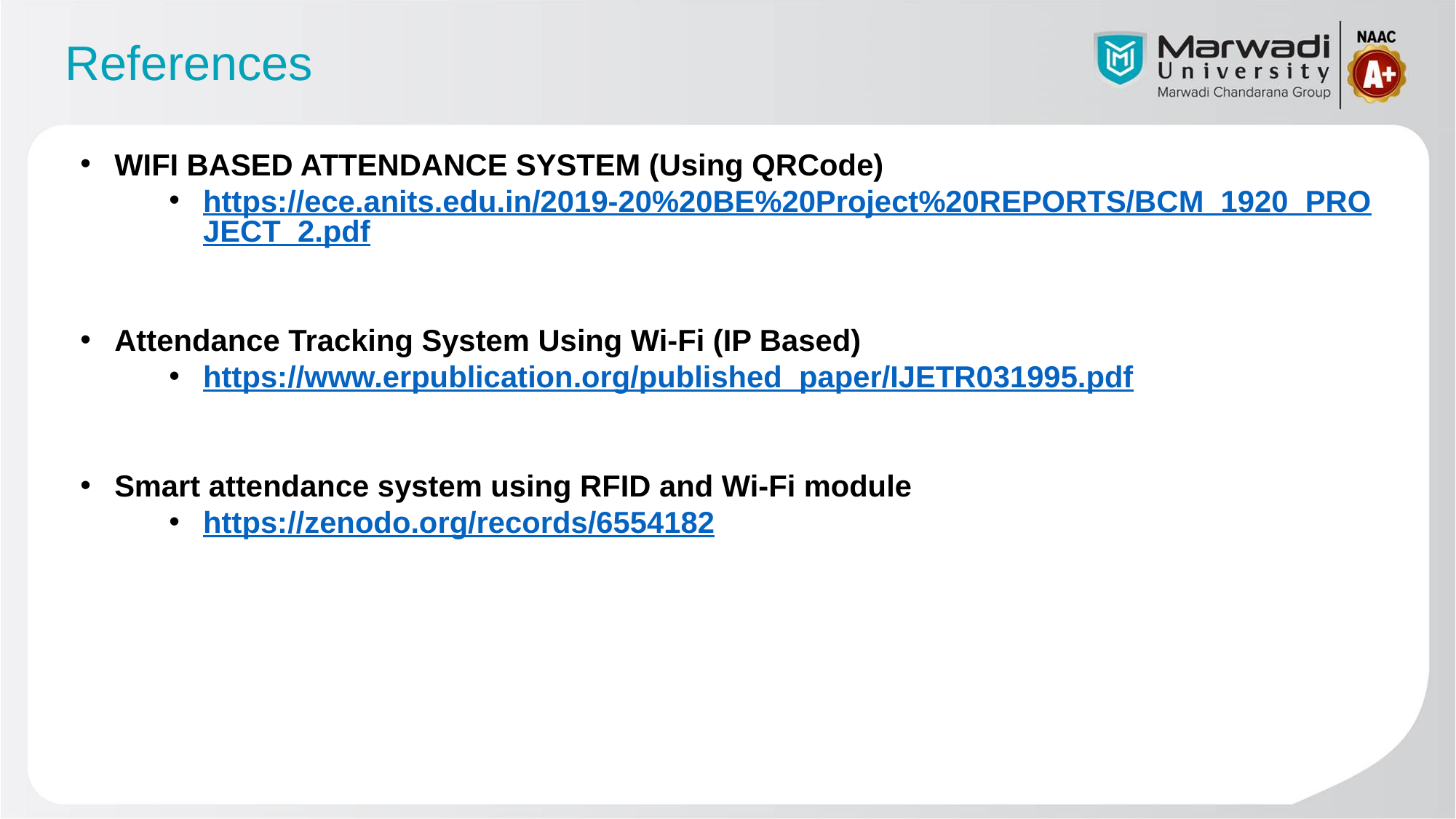

# References
WIFI BASED ATTENDANCE SYSTEM (Using QRCode)
https://ece.anits.edu.in/2019-20%20BE%20Project%20REPORTS/BCM_1920_PROJECT_2.pdf

Attendance Tracking System Using Wi-Fi (IP Based)
https://www.erpublication.org/published_paper/IJETR031995.pdf

Smart attendance system using RFID and Wi-Fi module
https://zenodo.org/records/6554182